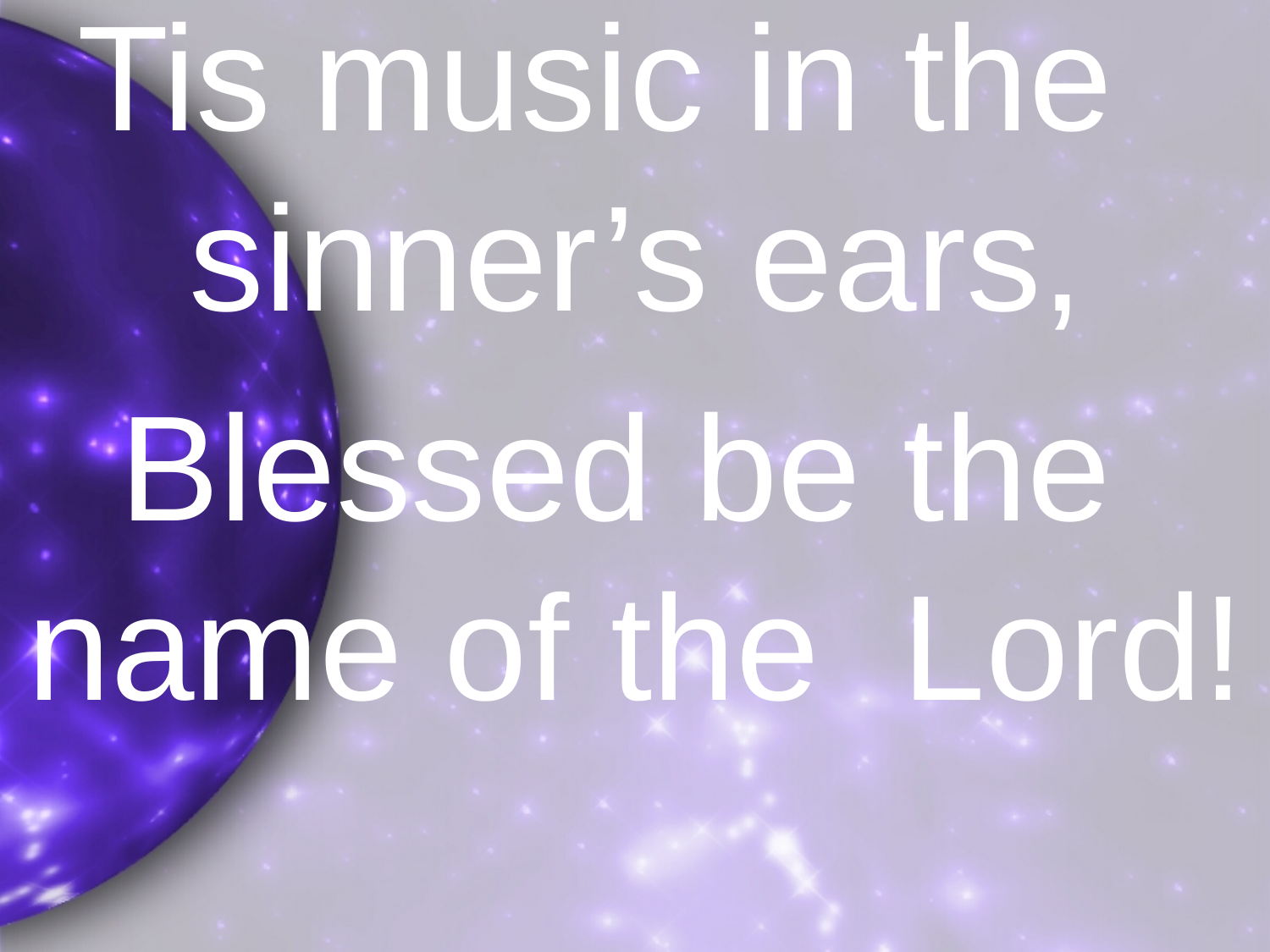

Tis music in the   sinner’s ears,
Blessed be the  name of the  Lord!